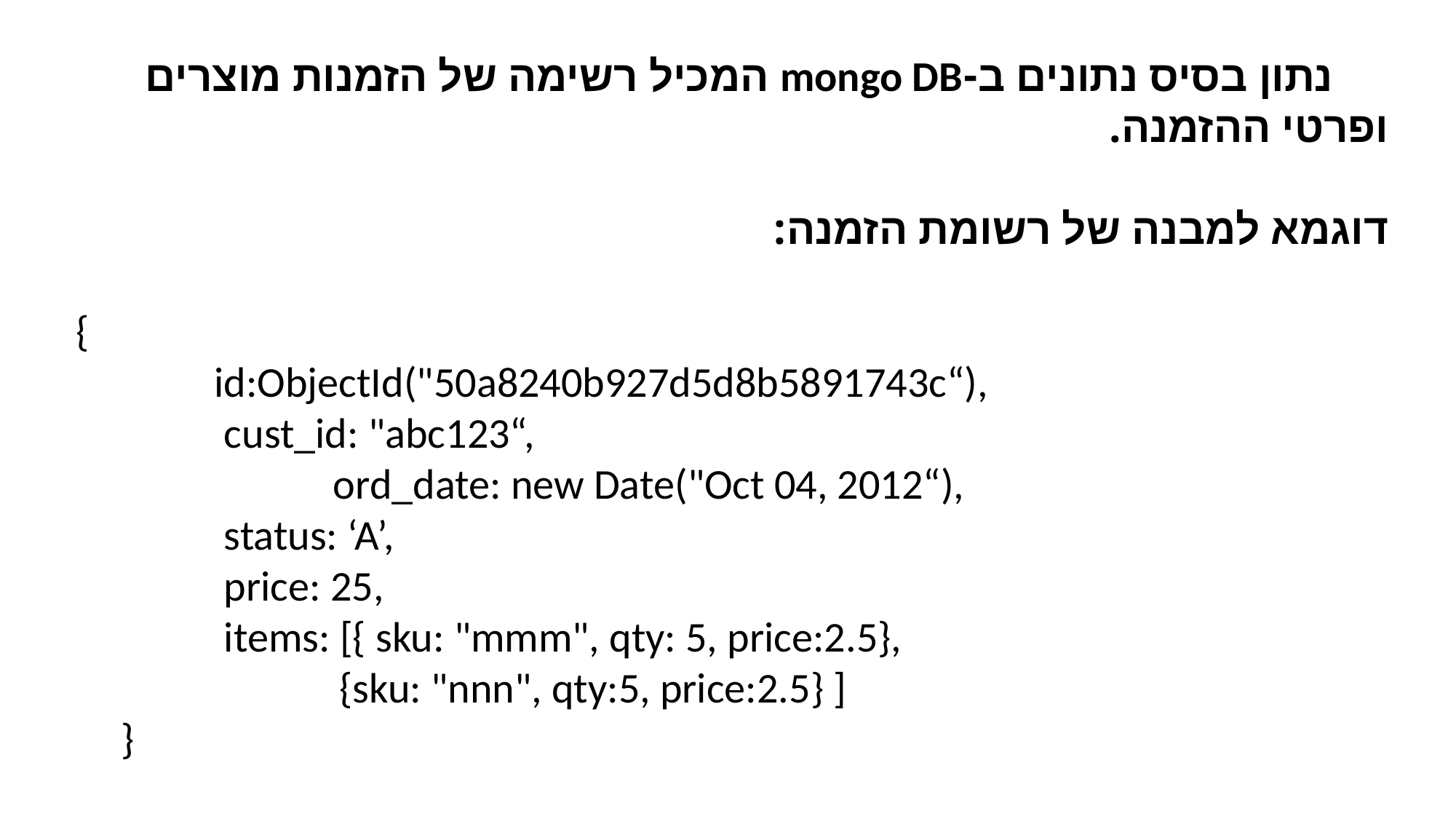

נתון בסיס נתונים ב-mongo DB המכיל רשימה של הזמנות מוצרים ופרטי ההזמנה.

דוגמא למבנה של רשומת הזמנה:

 {
 	    id:ObjectId("50a8240b927d5d8b5891743c“),
	     cust_id: "abc123“,
		     ord_date: new Date("Oct 04, 2012“),
	     status: ‘A’,
	     price: 25,
	     items: [{ sku: "mmm", qty: 5, price:2.5},
		{sku: "nnn", qty:5, price:2.5} ]
}